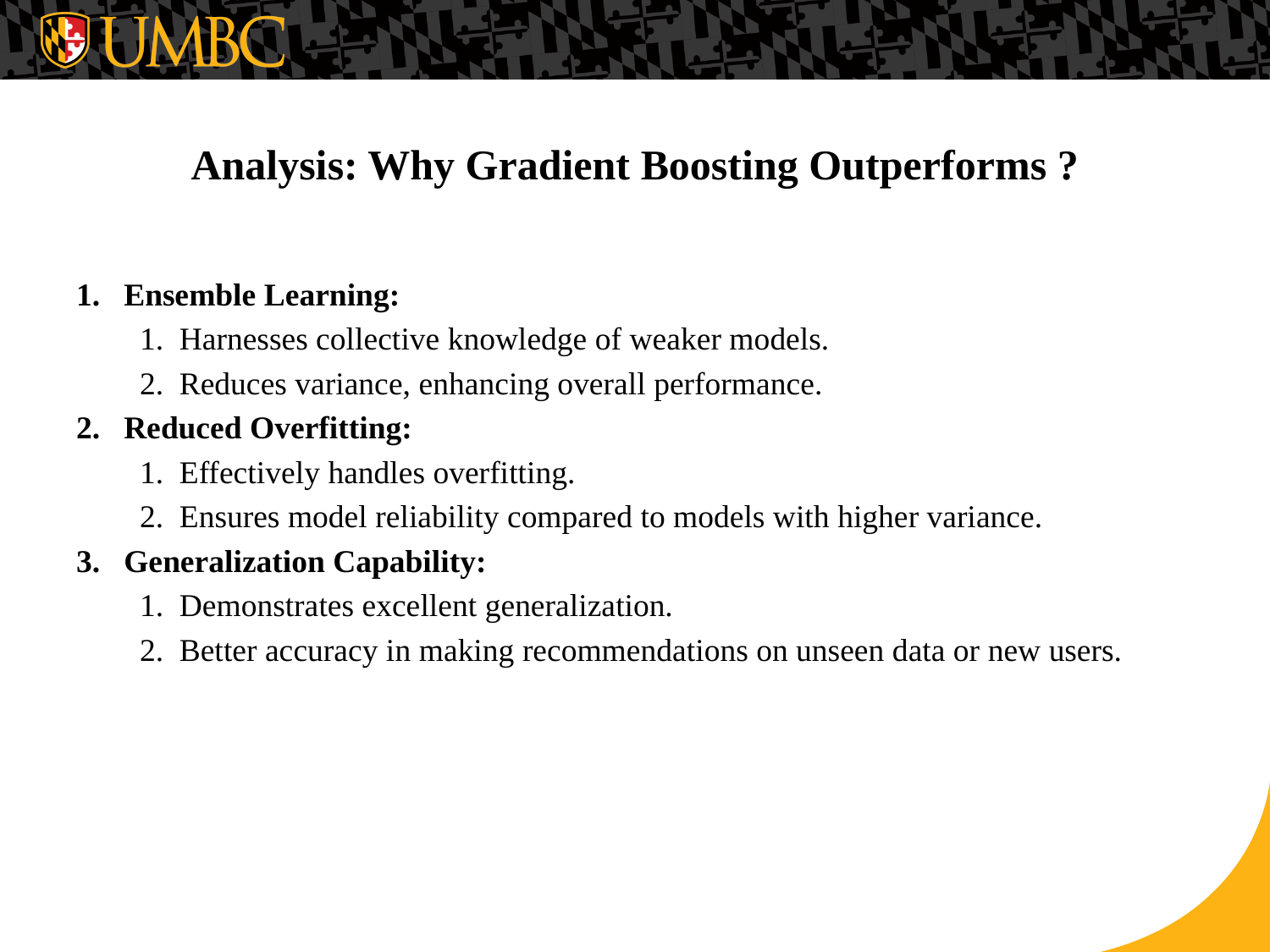

# Analysis: Why Gradient Boosting Outperforms ?
Ensemble Learning:
Harnesses collective knowledge of weaker models.
Reduces variance, enhancing overall performance.
Reduced Overfitting:
Effectively handles overfitting.
Ensures model reliability compared to models with higher variance.
Generalization Capability:
Demonstrates excellent generalization.
Better accuracy in making recommendations on unseen data or new users.